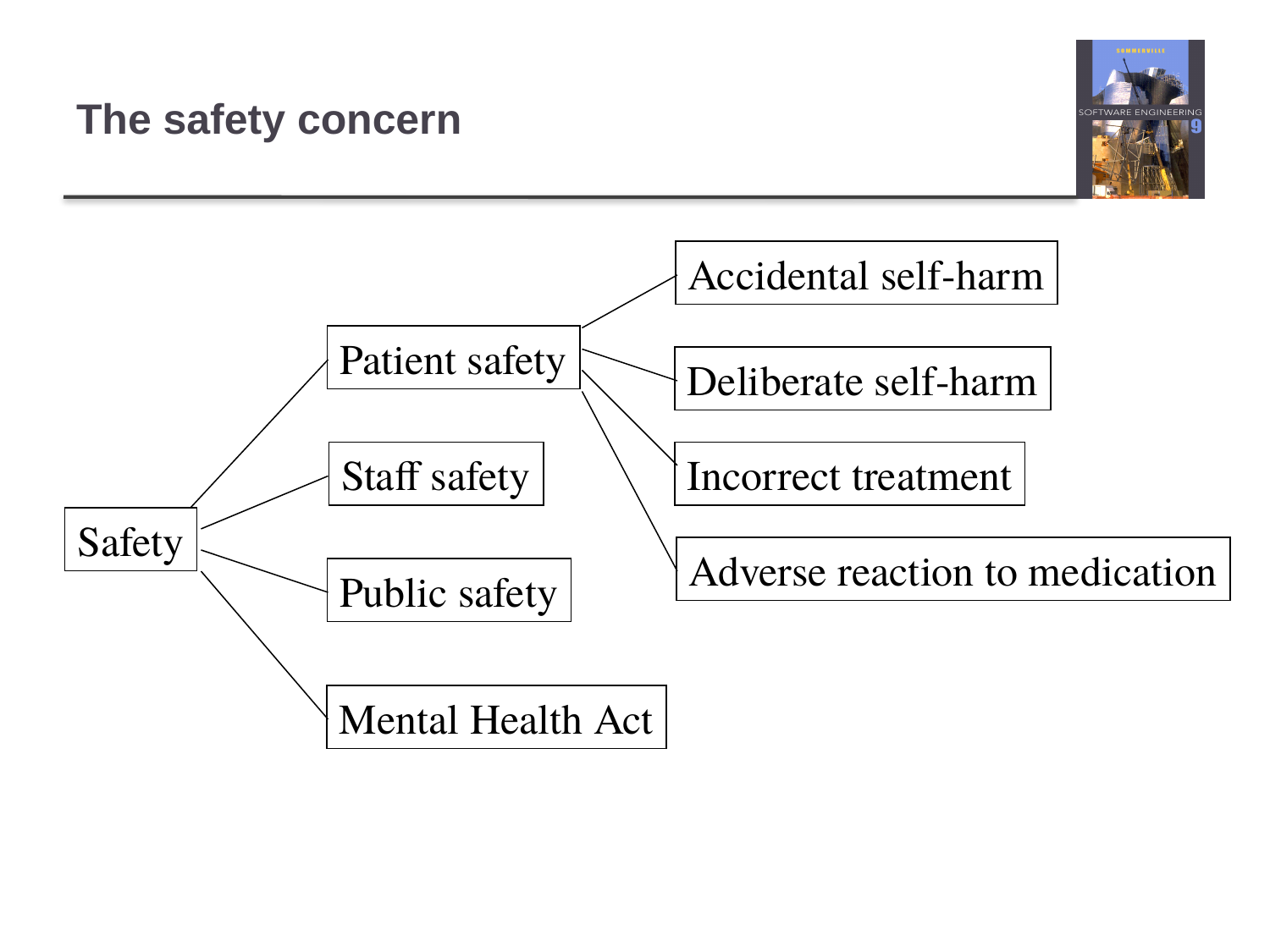

# The safety concern
Accidental self-harm

Patient safety
Deliberate self-harm

Staff safety
Incorrect treatment

Safety
Adverse reaction to medication

Public safety

Mental Health Act